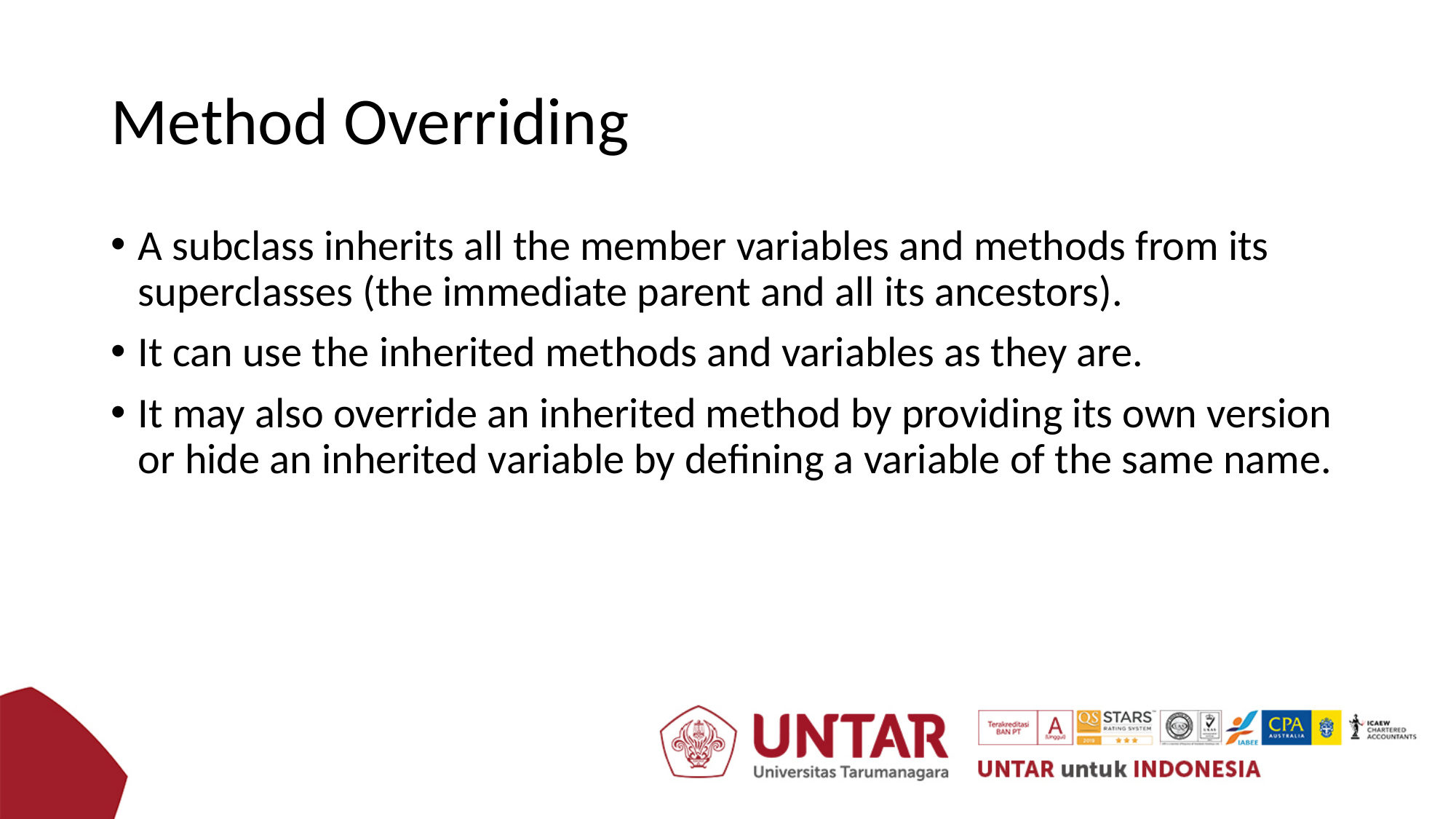

# Method Overriding
A subclass inherits all the member variables and methods from its superclasses (the immediate parent and all its ancestors).
It can use the inherited methods and variables as they are.
It may also override an inherited method by providing its own version or hide an inherited variable by defining a variable of the same name.